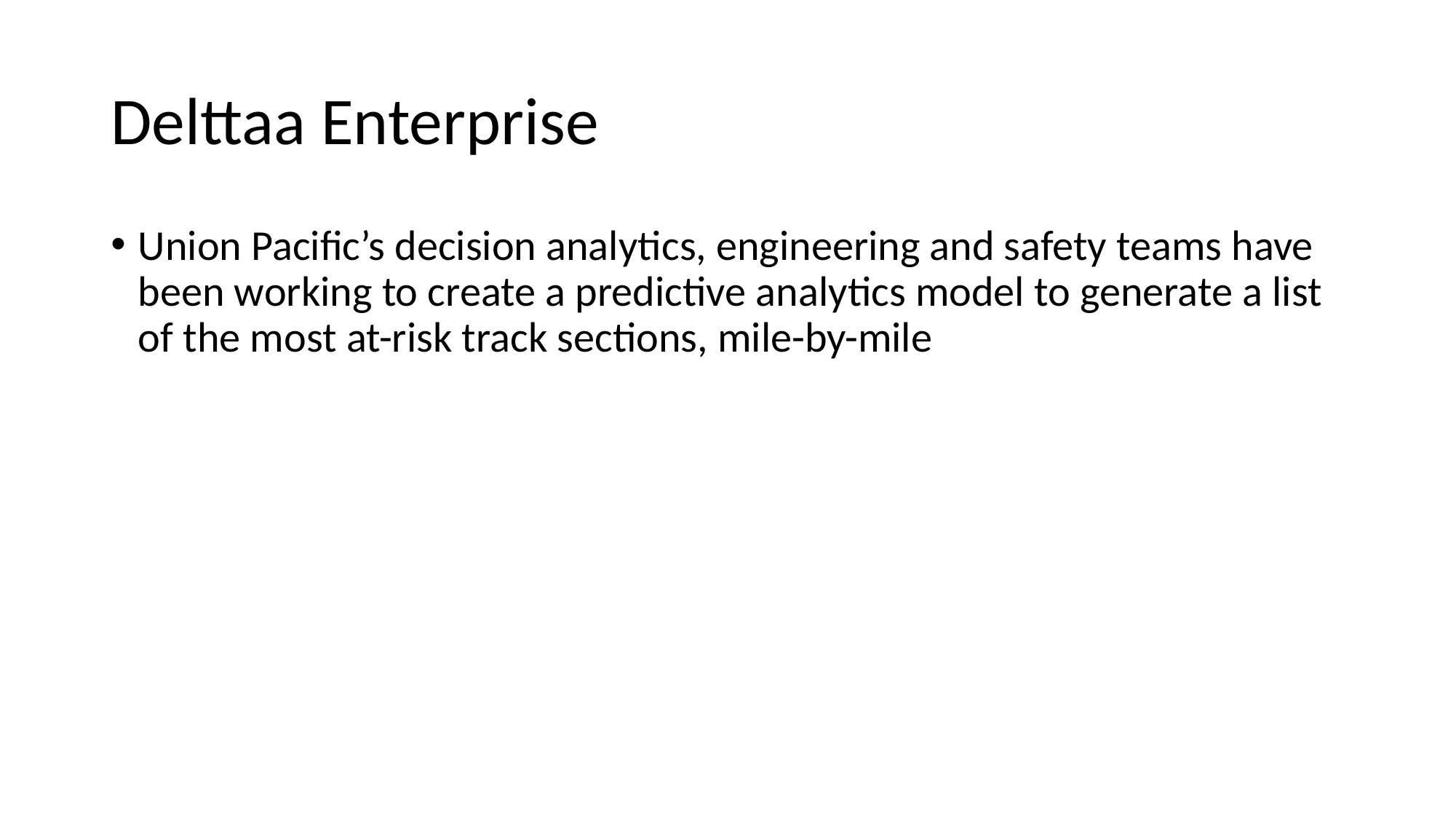

# Delttaa Enterprise
Union Pacific’s decision analytics, engineering and safety teams have been working to create a predictive analytics model to generate a list of the most at-risk track sections, mile-by-mile